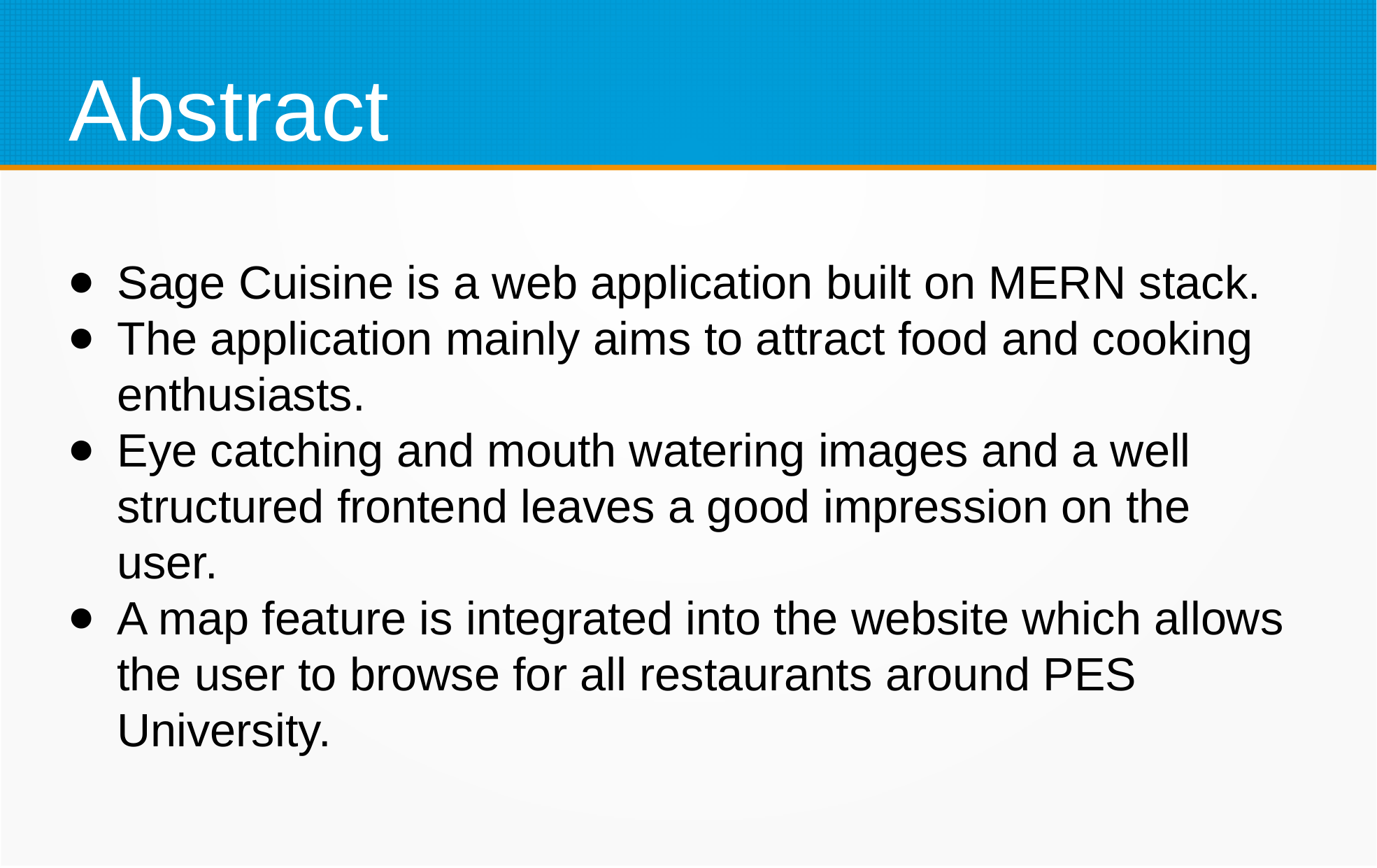

Abstract
Sage Cuisine is a web application built on MERN stack.
The application mainly aims to attract food and cooking enthusiasts.
Eye catching and mouth watering images and a well structured frontend leaves a good impression on the user.
A map feature is integrated into the website which allows the user to browse for all restaurants around PES University.